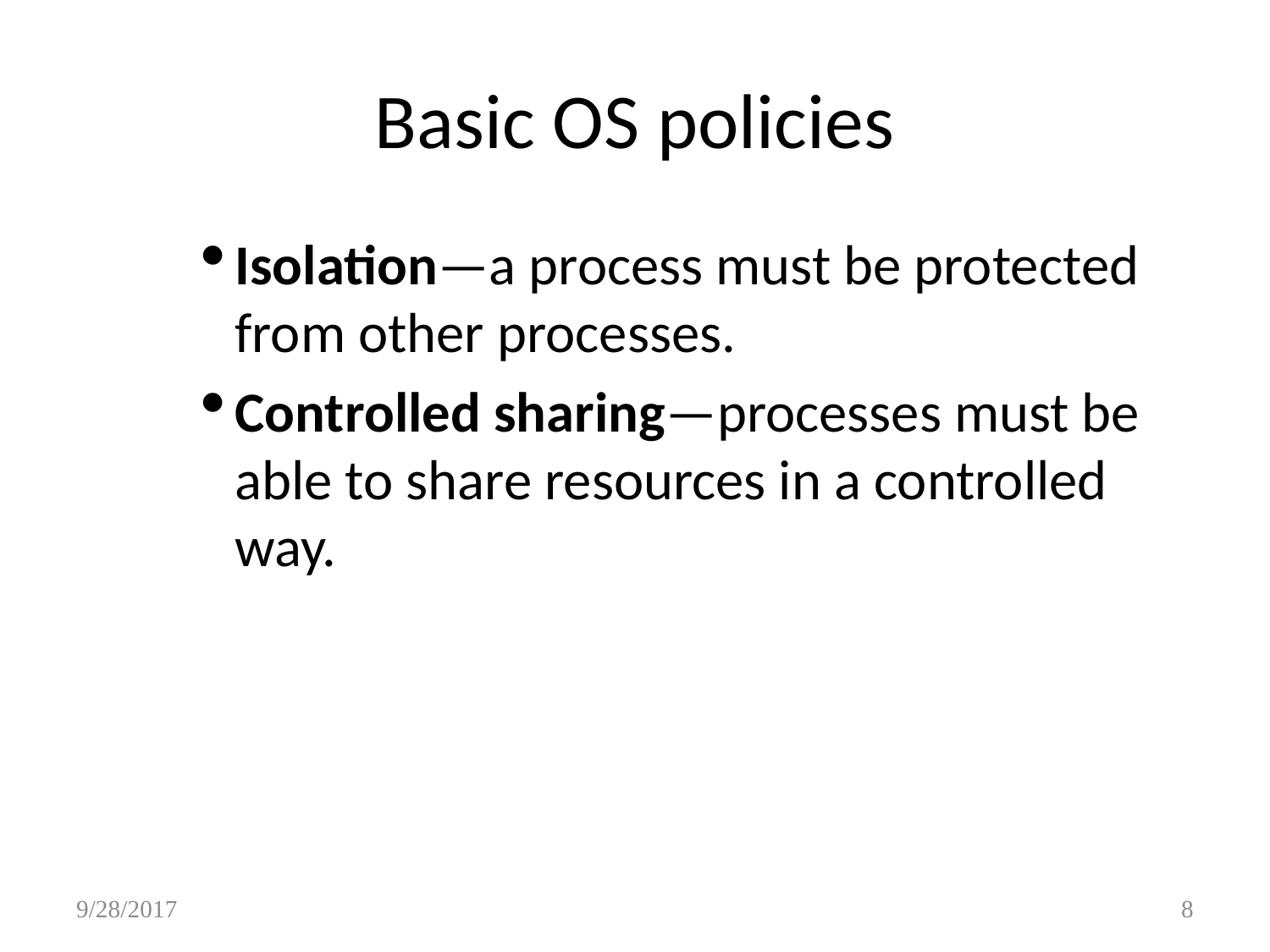

Basic OS policies
Isolation—a process must be protected from other processes.
Controlled sharing—processes must be able to share resources in a controlled way.
9/28/2017
8